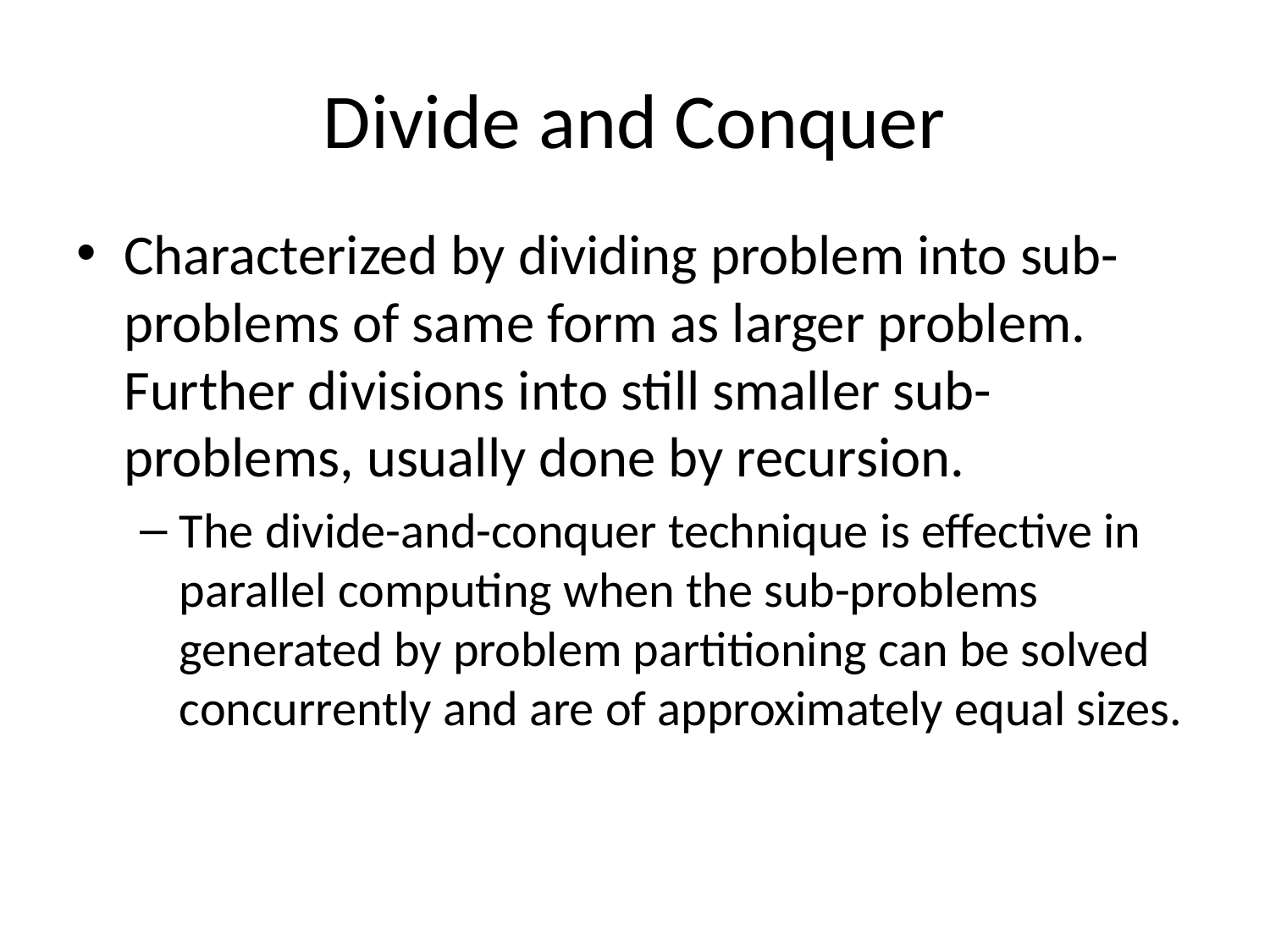

# Divide and Conquer
Characterized by dividing problem into sub-problems of same form as larger problem. Further divisions into still smaller sub-problems, usually done by recursion.
The divide-and-conquer technique is effective in parallel computing when the sub-problems generated by problem partitioning can be solved concurrently and are of approximately equal sizes.